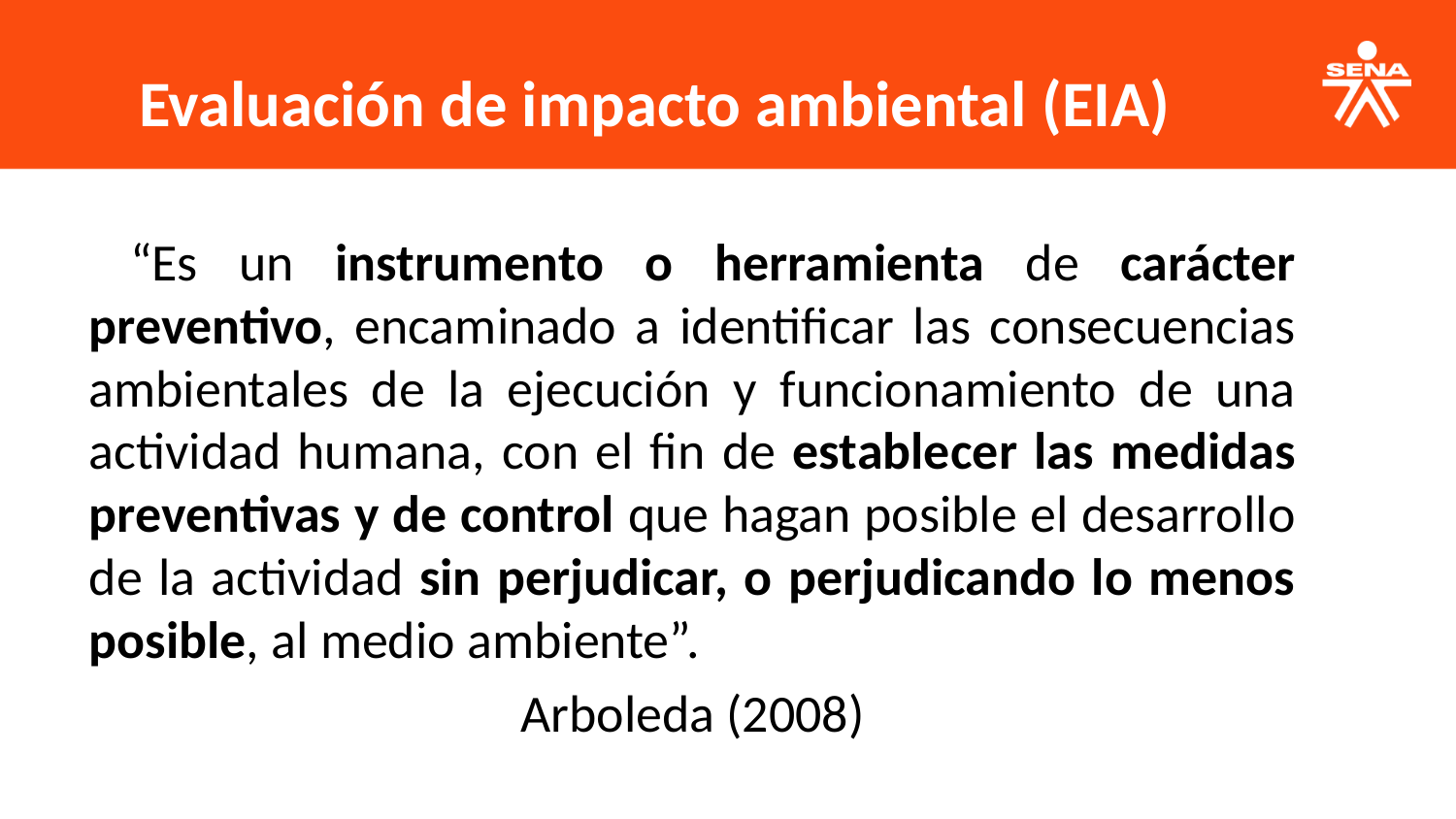

Evaluación de impacto ambiental (EIA)
 “Es un instrumento o herramienta de carácter preventivo, encaminado a identificar las consecuencias ambientales de la ejecución y funcionamiento de una actividad humana, con el fin de establecer las medidas preventivas y de control que hagan posible el desarrollo de la actividad sin perjudicar, o perjudicando lo menos posible, al medio ambiente”.
Arboleda (2008)